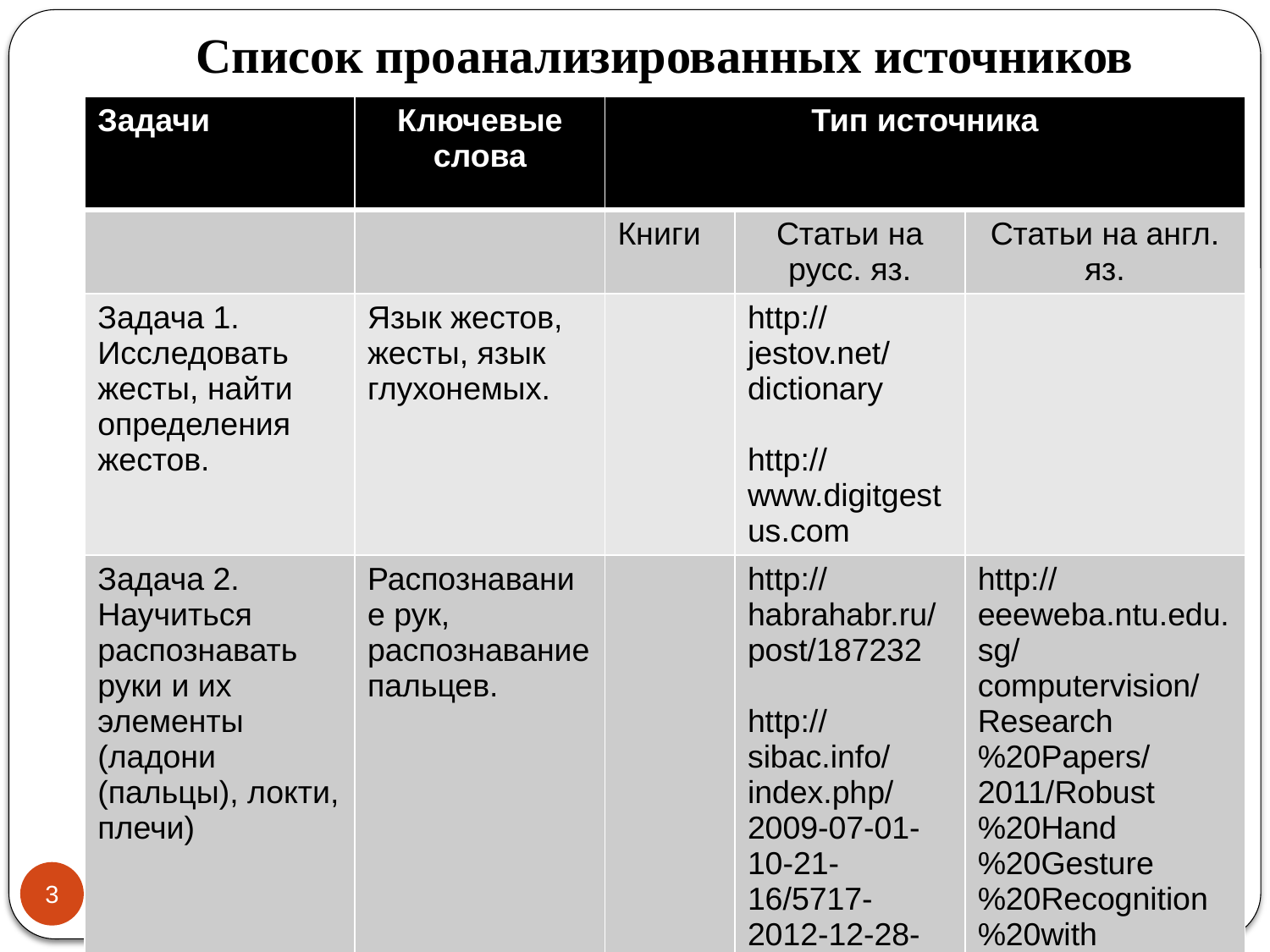

# Список проанализированных источников
| Задачи | Ключевые слова | Тип источника |  |  |
| --- | --- | --- | --- | --- |
|  |  | Книги | Статьи на русс. яз. | Статьи на англ. яз. |
| Задача 1. Исследовать жесты, найти определения жестов. | Язык жестов, жесты, язык глухонемых. |  | http://jestov.net/dictionary http://www.digitgestus.com |  |
| Задача 2. Научиться распознавать руки и их элементы (ладони (пальцы), локти, плечи) | Распознавание рук, распознавание пальцев. |  | http://habrahabr.ru/post/187232 http://sibac.info/index.php/2009-07-01-10-21-16/5717-2012-12-28-09-59-20 | http://eeeweba.ntu.edu.sg/computervision/Research%20Papers/2011/Robust%20Hand%20Gesture%20Recognition%20with%20Kinect%20Sensor.pdf http://cvrlcode.ics.forth.gr/handtracking |
3